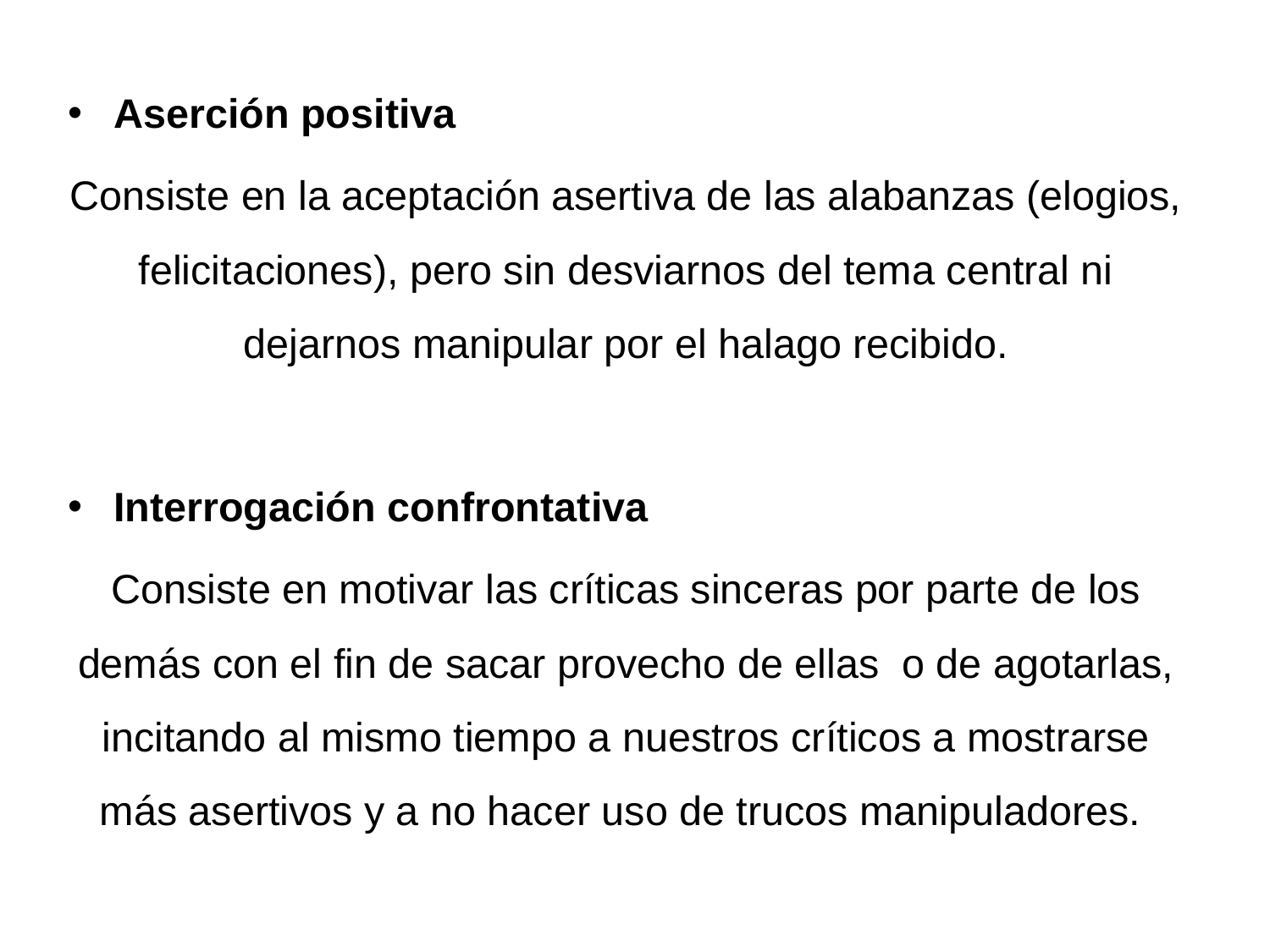

Aserción positiva
Consiste en la aceptación asertiva de las alabanzas (elogios, felicitaciones), pero sin desviarnos del tema central ni dejarnos manipular por el halago recibido.

Interrogación confrontativa
Consiste en motivar las críticas sinceras por parte de los demás con el fin de sacar provecho de ellas  o de agotarlas, incitando al mismo tiempo a nuestros críticos a mostrarse más asertivos y a no hacer uso de trucos manipuladores.